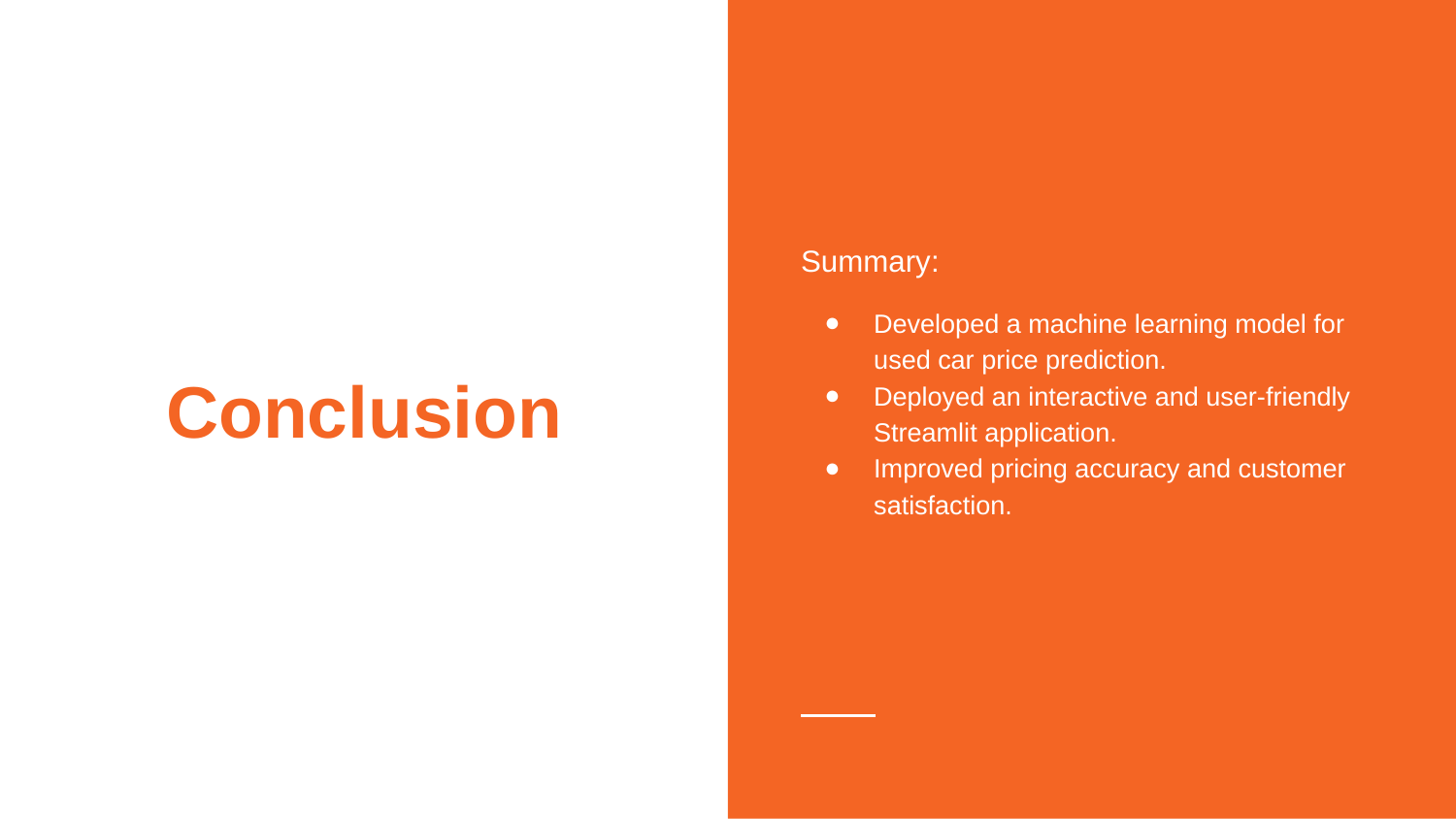

Summary:
Developed a machine learning model for used car price prediction.
Deployed an interactive and user-friendly Streamlit application.
Improved pricing accuracy and customer satisfaction.

# Conclusion